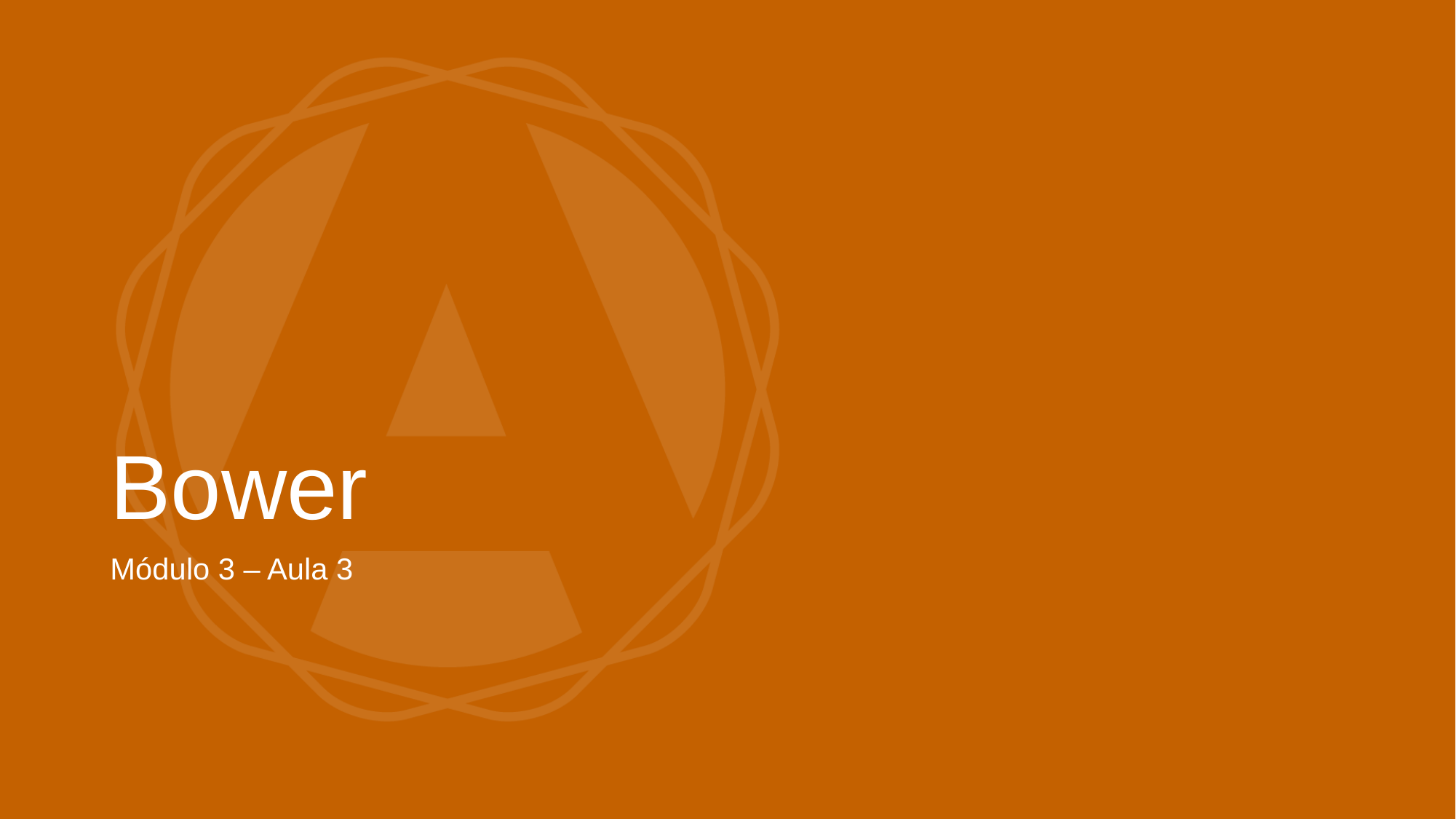

# Bower
Módulo 3 – Aula 3